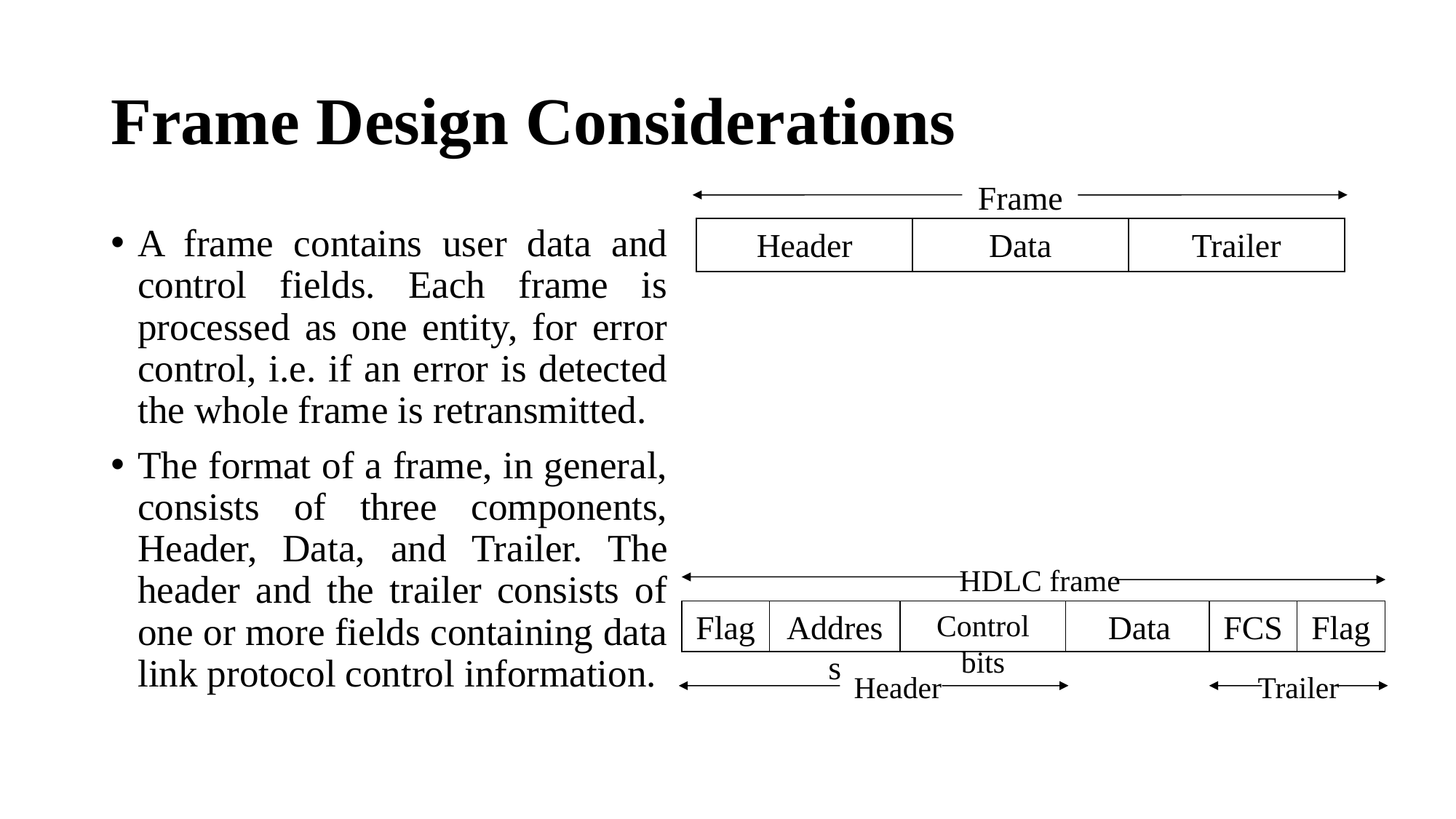

# Frame Design Considerations
Frame

Header
Data
Trailer
A frame contains user data and control fields. Each frame is processed as one entity, for error control, i.e. if an error is detected the whole frame is retransmitted.
The format of a frame, in general, consists of three components, Header, Data, and Trailer. The header and the trailer consists of one or more fields containing data link protocol control information.

HDLC frame

Flag
Address
Control bits
Data
FCS
Flag
Header
Trailer